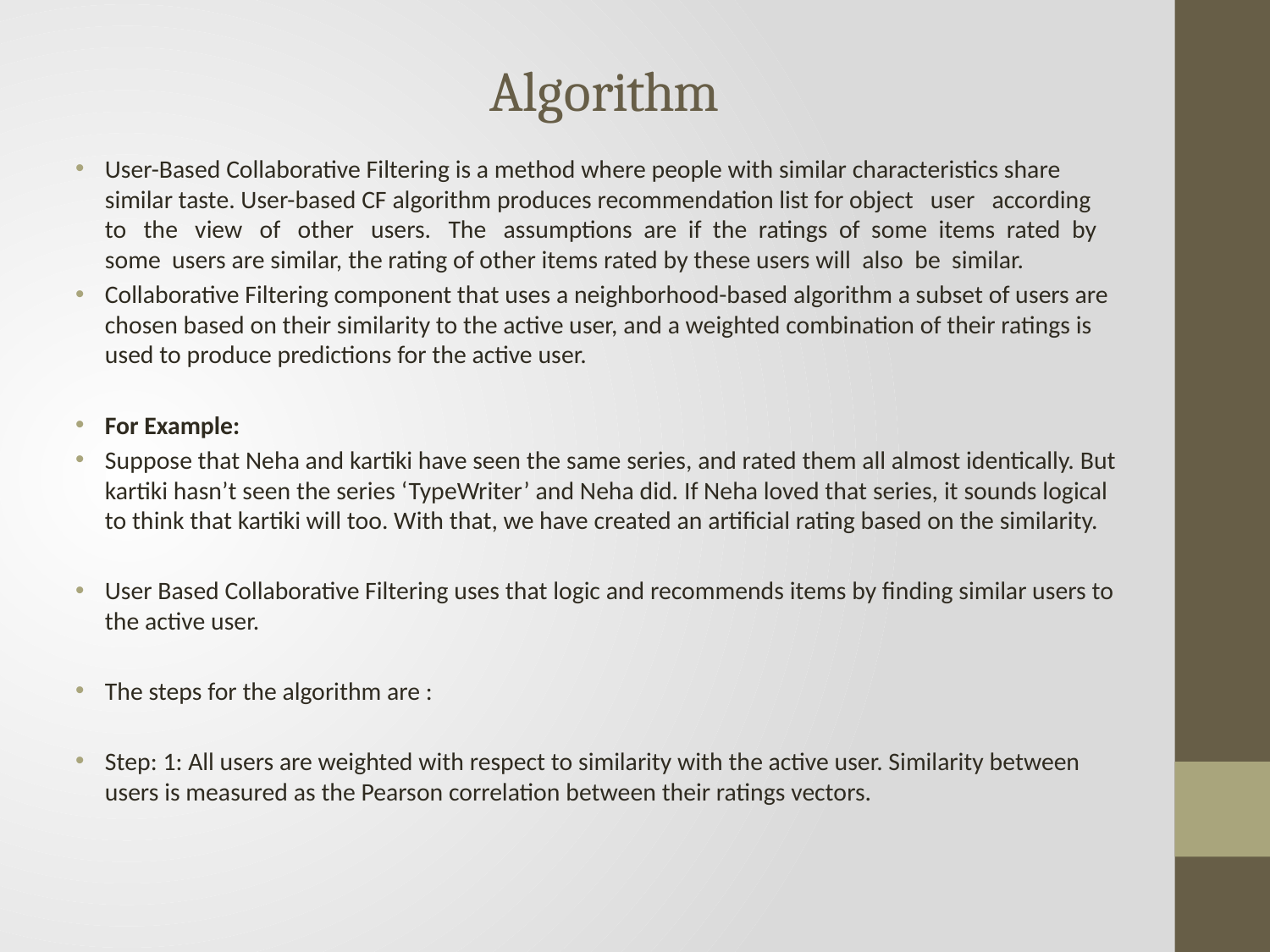

# Algorithm
User-Based Collaborative Filtering is a method where people with similar characteristics share similar taste. User-based CF algorithm produces recommendation list for object   user   according   to   the   view   of   other   users.   The   assumptions  are  if  the  ratings  of  some  items  rated  by  some  users are similar, the rating of other items rated by these users will  also  be  similar.
Collaborative Filtering component that uses a neighborhood-based algorithm a subset of users are chosen based on their similarity to the active user, and a weighted combination of their ratings is used to produce predictions for the active user.

For Example:
Suppose that Neha and kartiki have seen the same series, and rated them all almost identically. But kartiki hasn’t seen the series ‘TypeWriter’ and Neha did. If Neha loved that series, it sounds logical to think that kartiki will too. With that, we have created an artificial rating based on the similarity.

User Based Collaborative Filtering uses that logic and recommends items by finding similar users to the active user.

The steps for the algorithm are :

Step: 1: All users are weighted with respect to similarity with the active user. Similarity between users is measured as the Pearson correlation between their ratings vectors.